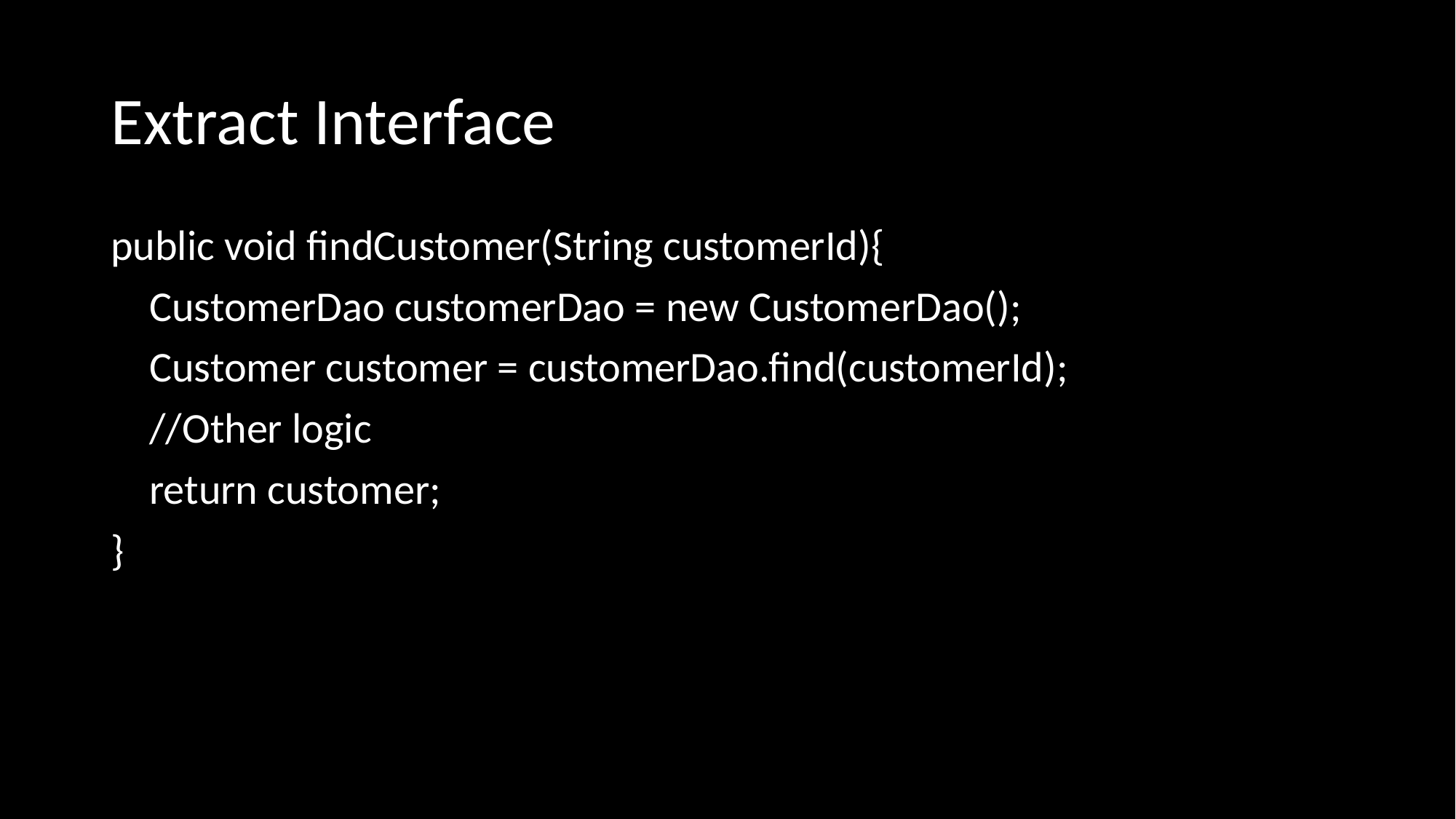

# Extract Interface
public void findCustomer(String customerId){
    CustomerDao customerDao = new CustomerDao();
    Customer customer = customerDao.find(customerId);
    //Other logic
    return customer;
}